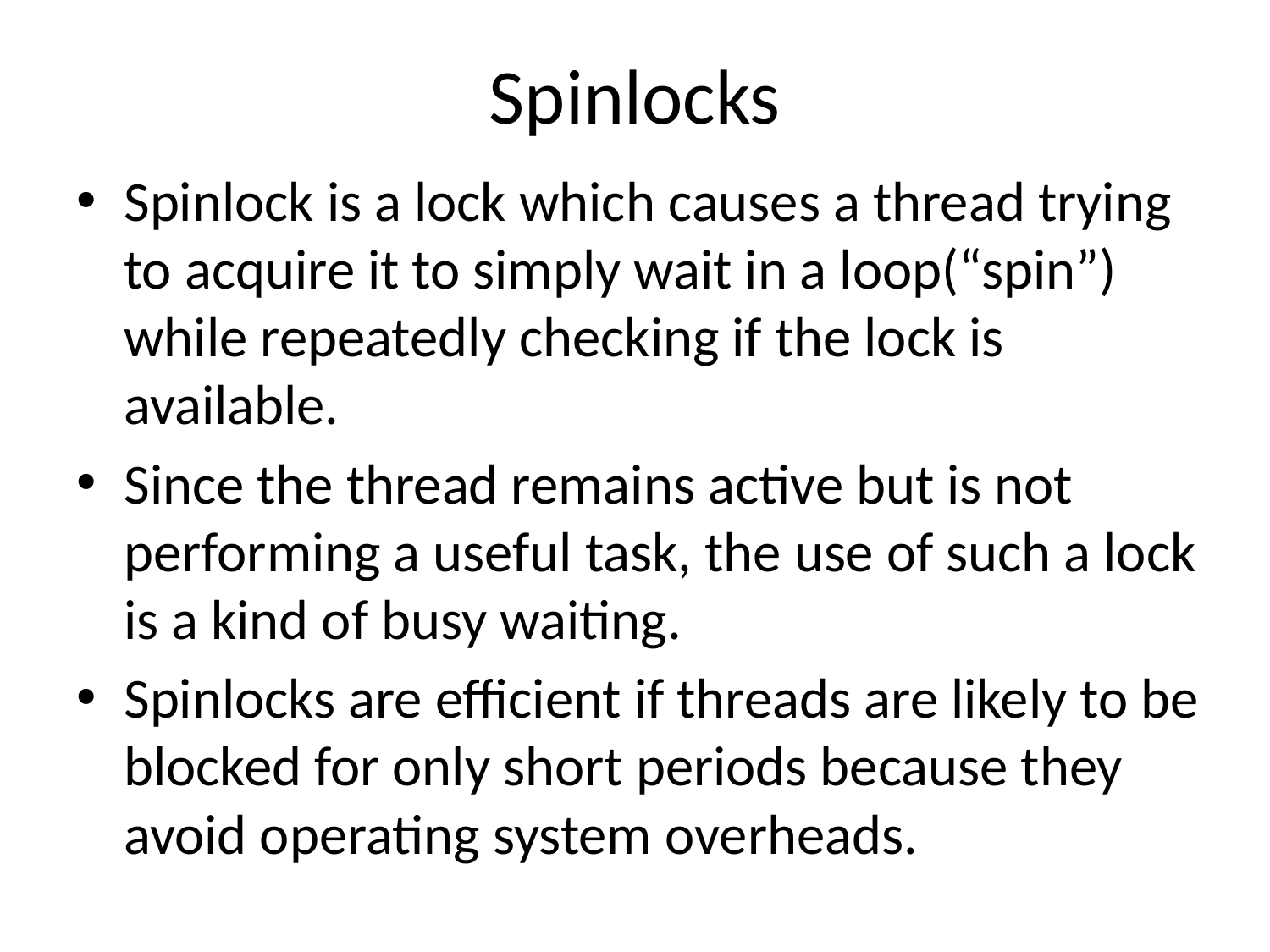

# Spinlocks
Spinlock is a lock which causes a thread trying to acquire it to simply wait in a loop(“spin”) while repeatedly checking if the lock is available.
Since the thread remains active but is not performing a useful task, the use of such a lock is a kind of busy waiting.
Spinlocks are efficient if threads are likely to be blocked for only short periods because they avoid operating system overheads.